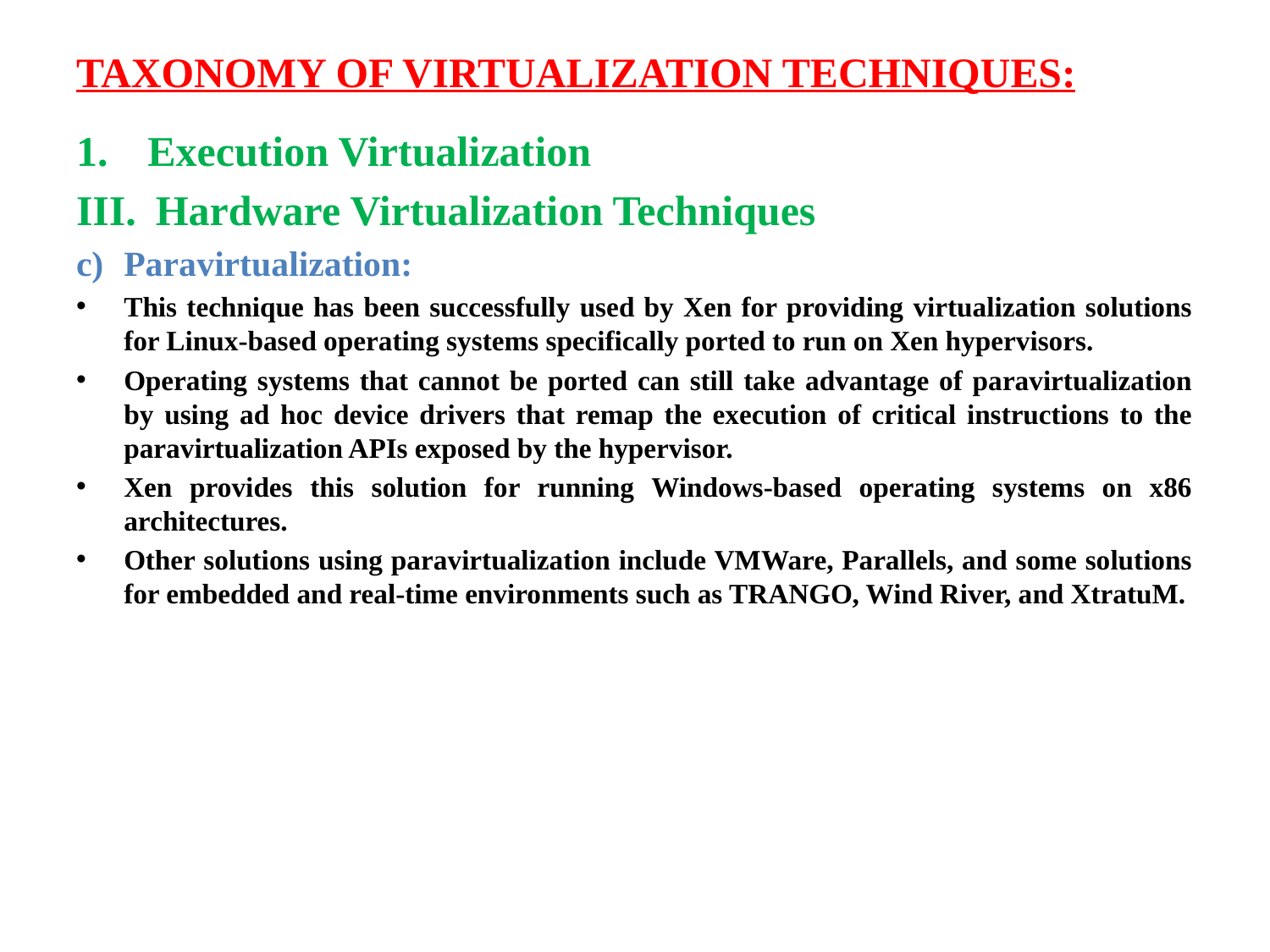

# TAXONOMY OF VIRTUALIZATION TECHNIQUES:
Execution Virtualization
Hardware Virtualization Techniques
Paravirtualization:
This technique has been successfully used by Xen for providing virtualization solutions for Linux-based operating systems specifically ported to run on Xen hypervisors.
Operating systems that cannot be ported can still take advantage of paravirtualization by using ad hoc device drivers that remap the execution of critical instructions to the paravirtualization APIs exposed by the hypervisor.
Xen provides this solution for running Windows-based operating systems on x86 architectures.
Other solutions using paravirtualization include VMWare, Parallels, and some solutions for embedded and real-time environments such as TRANGO, Wind River, and XtratuM.